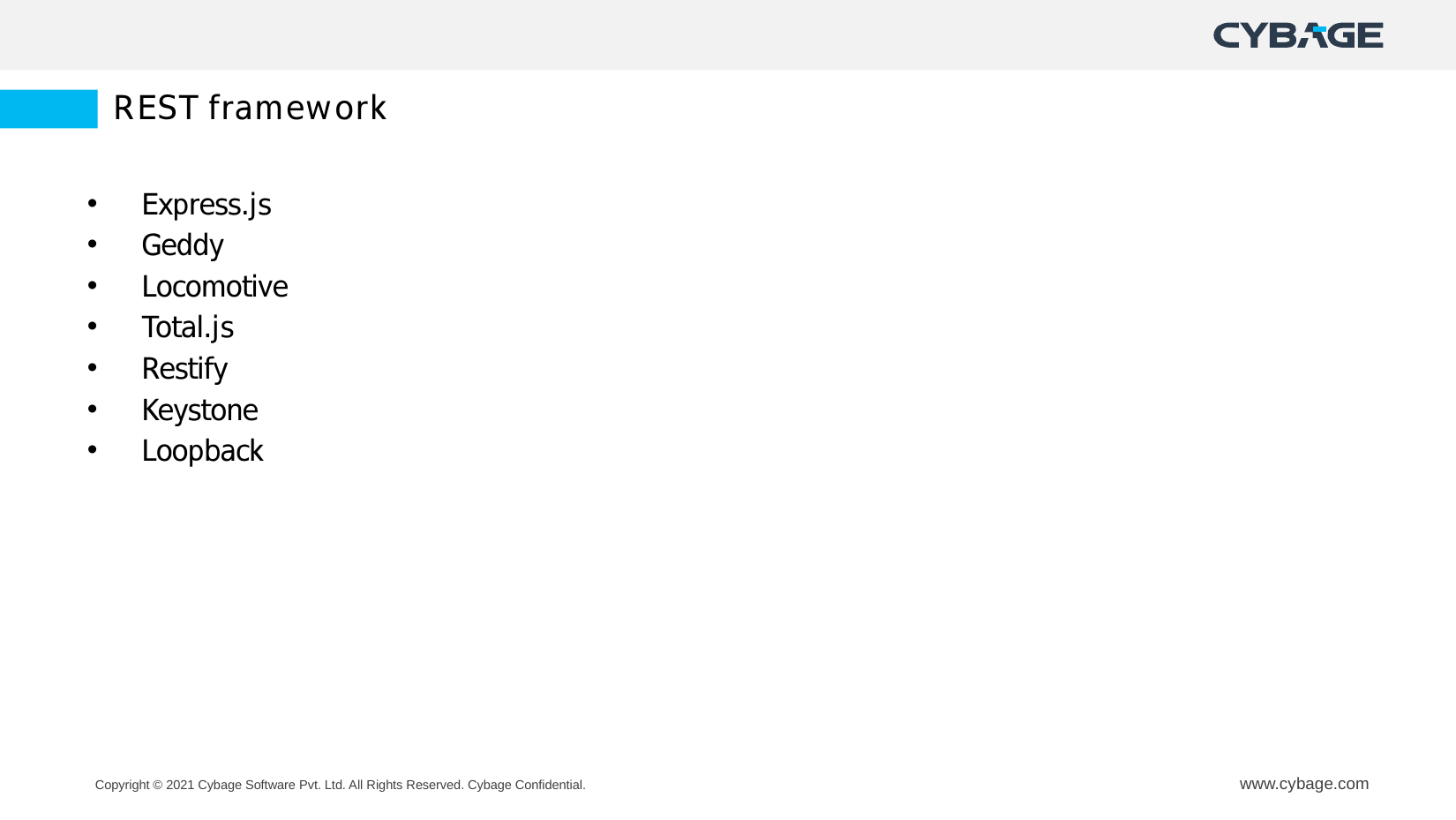

# REST framework
Express.js
Geddy
Locomotive
Total.js
Restify
Keystone
Loopback